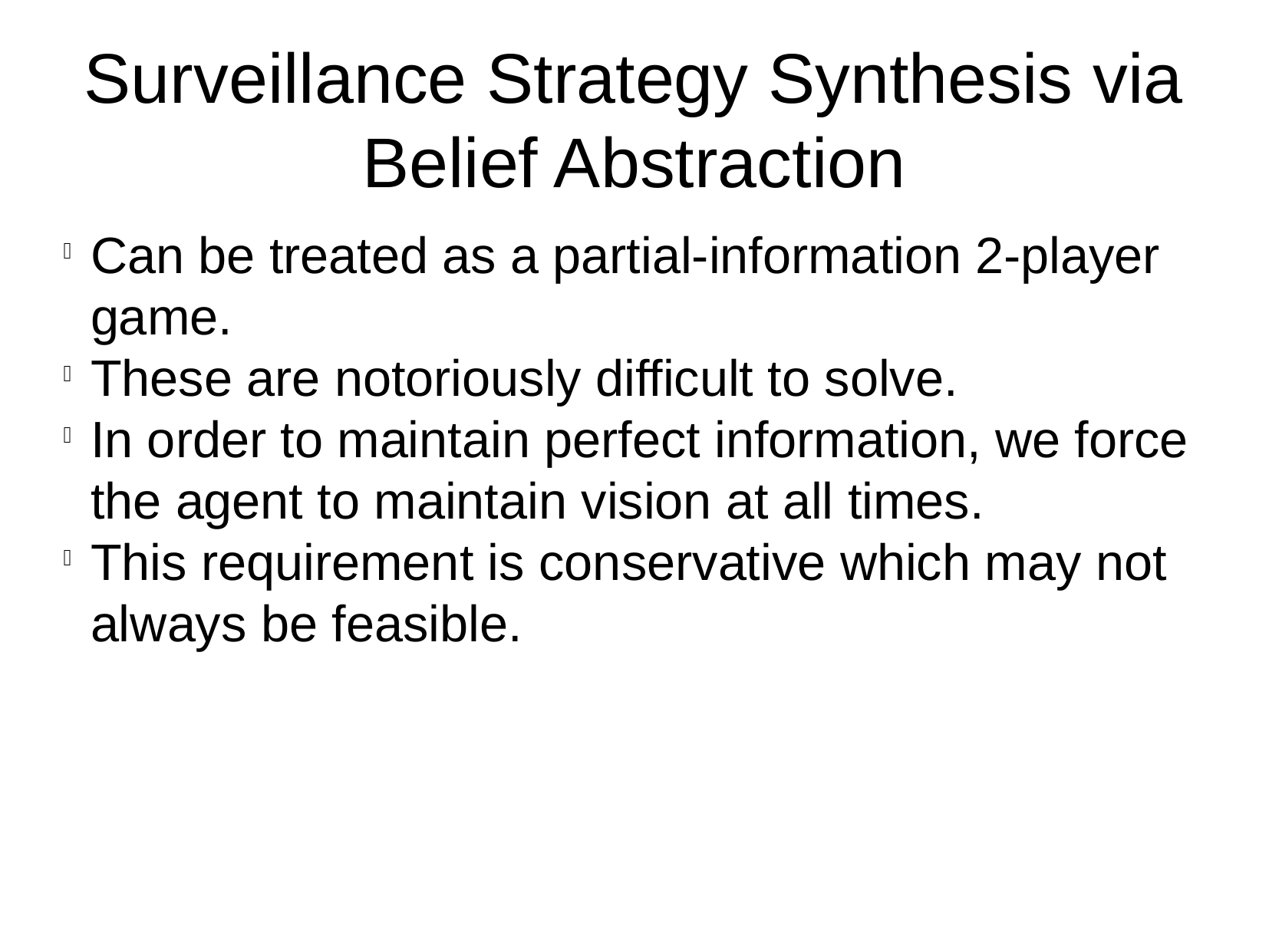

Surveillance Strategy Synthesis via Belief Abstraction
Can be treated as a partial-information 2-player game.
These are notoriously difficult to solve.
In order to maintain perfect information, we force the agent to maintain vision at all times.
This requirement is conservative which may not always be feasible.